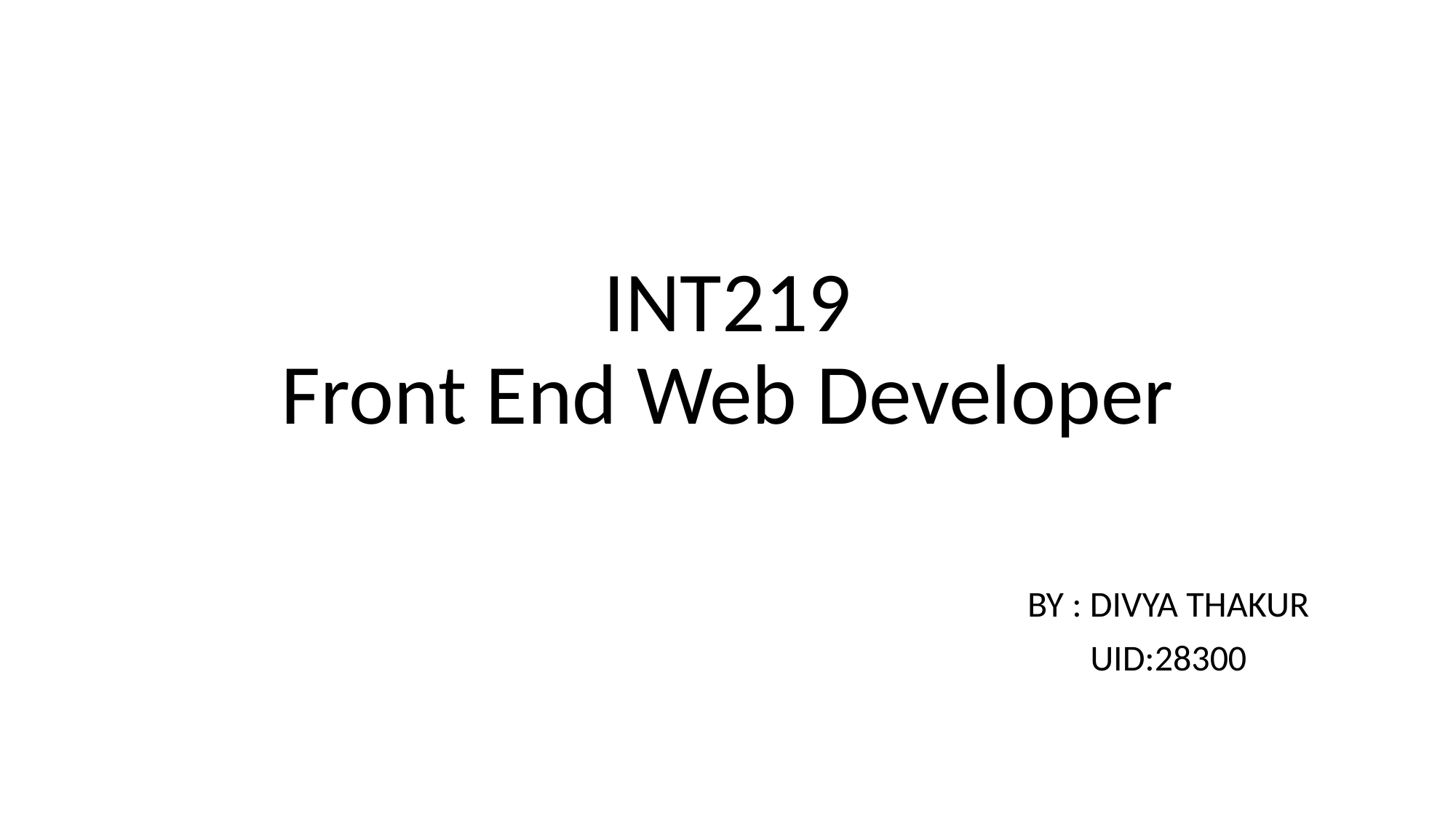

# INT219 Front End Web Developer
BY : DIVYA THAKUR
UID:28300